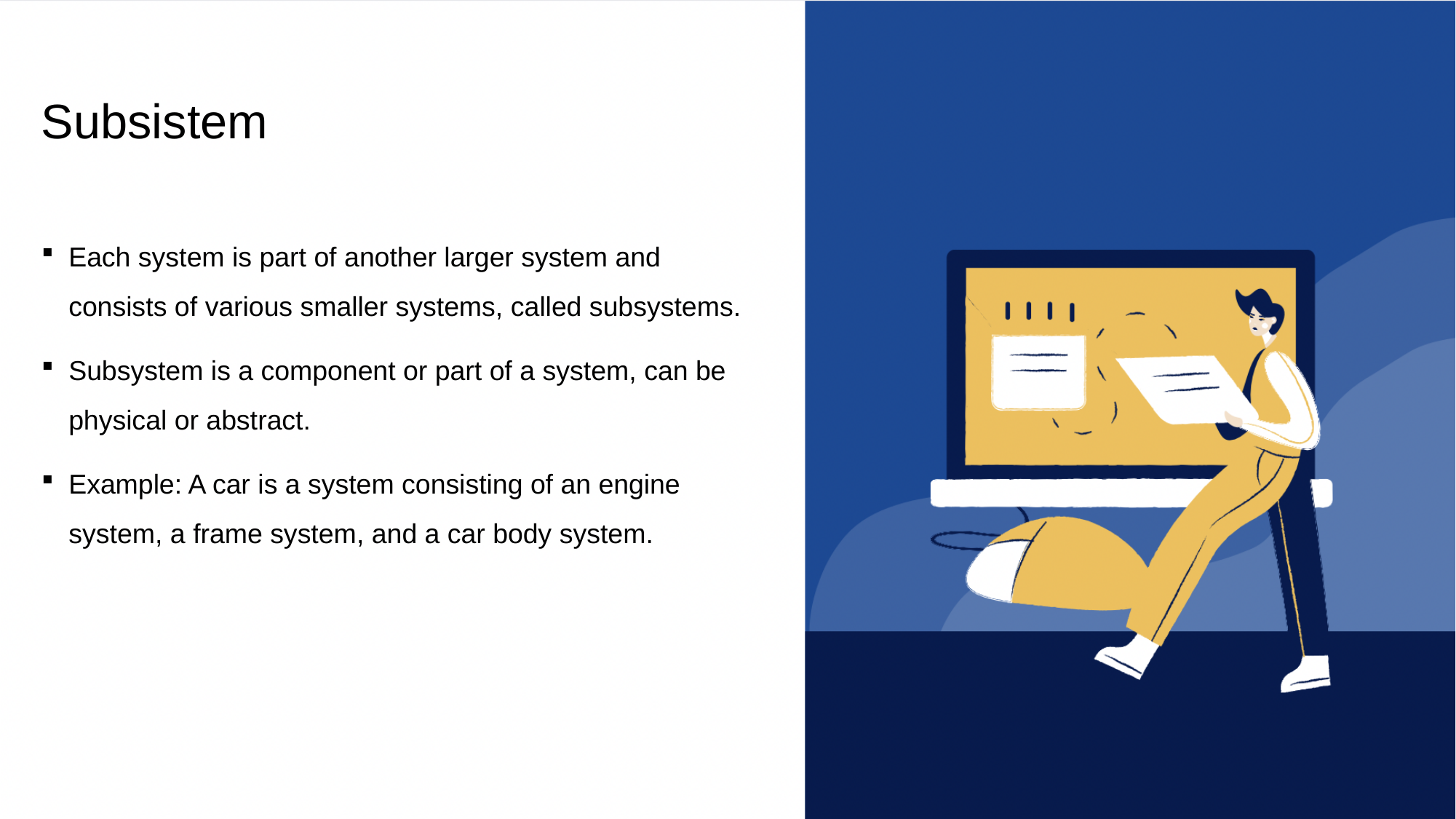

# Subsistem
Each system is part of another larger system and consists of various smaller systems, called subsystems.
Subsystem is a component or part of a system, can be physical or abstract.
Example: A car is a system consisting of an engine system, a frame system, and a car body system.